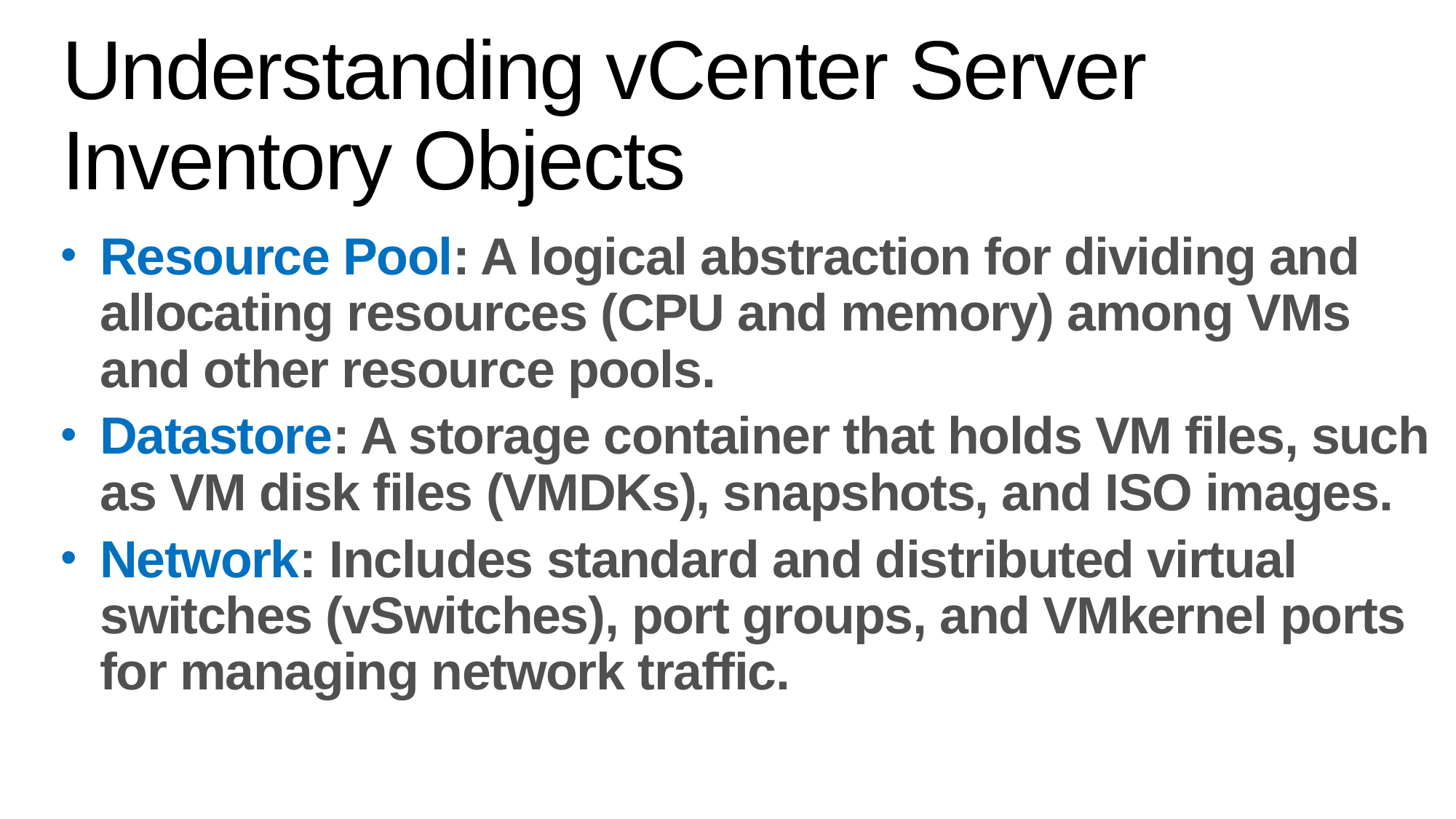

# Understanding vCenter Server Inventory Objects

Resource Pool: A logical abstraction for dividing and allocating resources (CPU and memory) among VMs and other resource pools.
Datastore: A storage container that holds VM files, such as VM disk files (VMDKs), snapshots, and ISO images.
Network: Includes standard and distributed virtual switches (vSwitches), port groups, and VMkernel ports for managing network traffic.